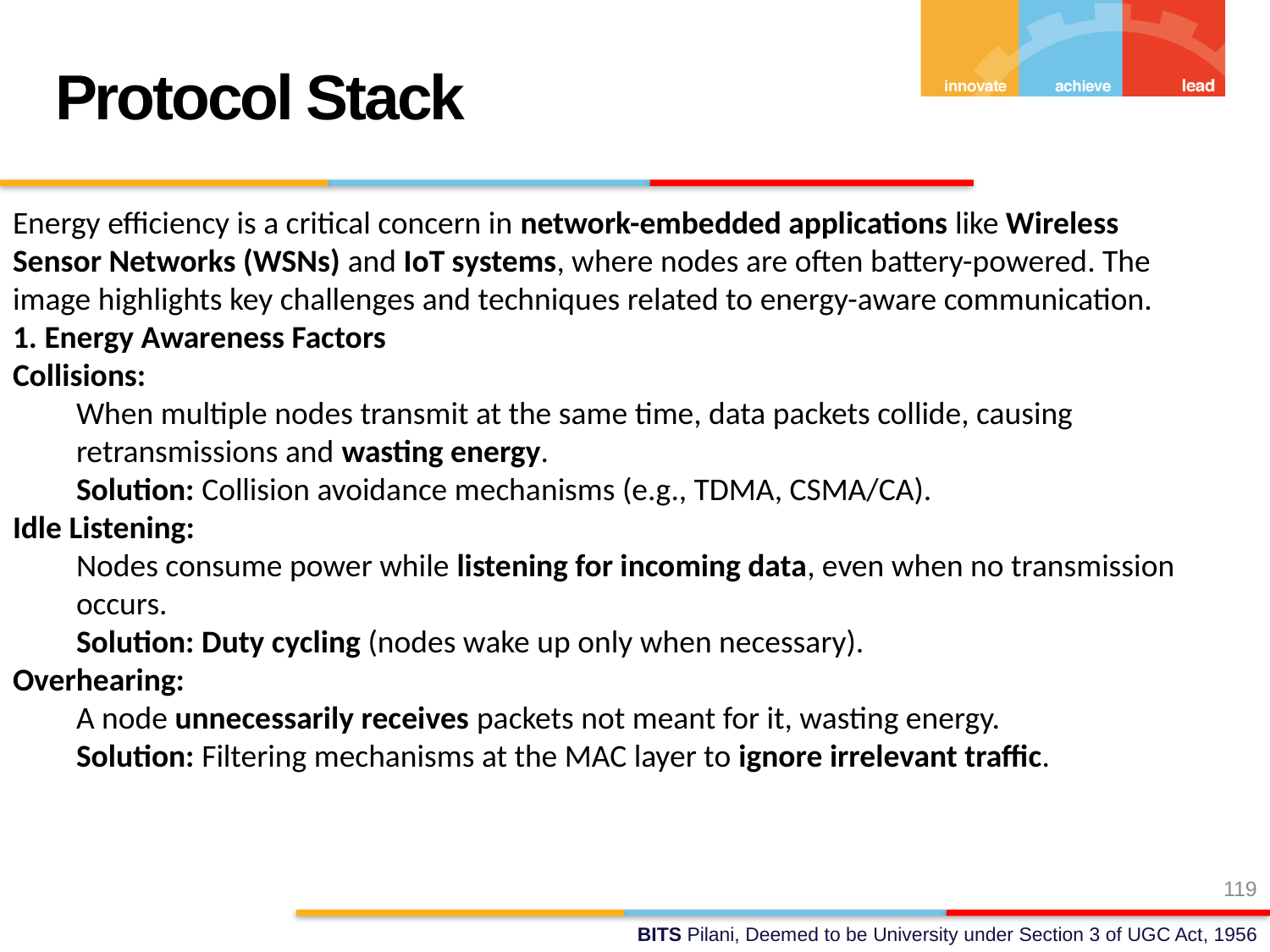

Protocol Stack
Energy efficiency is a critical concern in network-embedded applications like Wireless Sensor Networks (WSNs) and IoT systems, where nodes are often battery-powered. The image highlights key challenges and techniques related to energy-aware communication.
1. Energy Awareness Factors
Collisions:
When multiple nodes transmit at the same time, data packets collide, causing retransmissions and wasting energy.
Solution: Collision avoidance mechanisms (e.g., TDMA, CSMA/CA).
Idle Listening:
Nodes consume power while listening for incoming data, even when no transmission occurs.
Solution: Duty cycling (nodes wake up only when necessary).
Overhearing:
A node unnecessarily receives packets not meant for it, wasting energy.
Solution: Filtering mechanisms at the MAC layer to ignore irrelevant traffic.

119